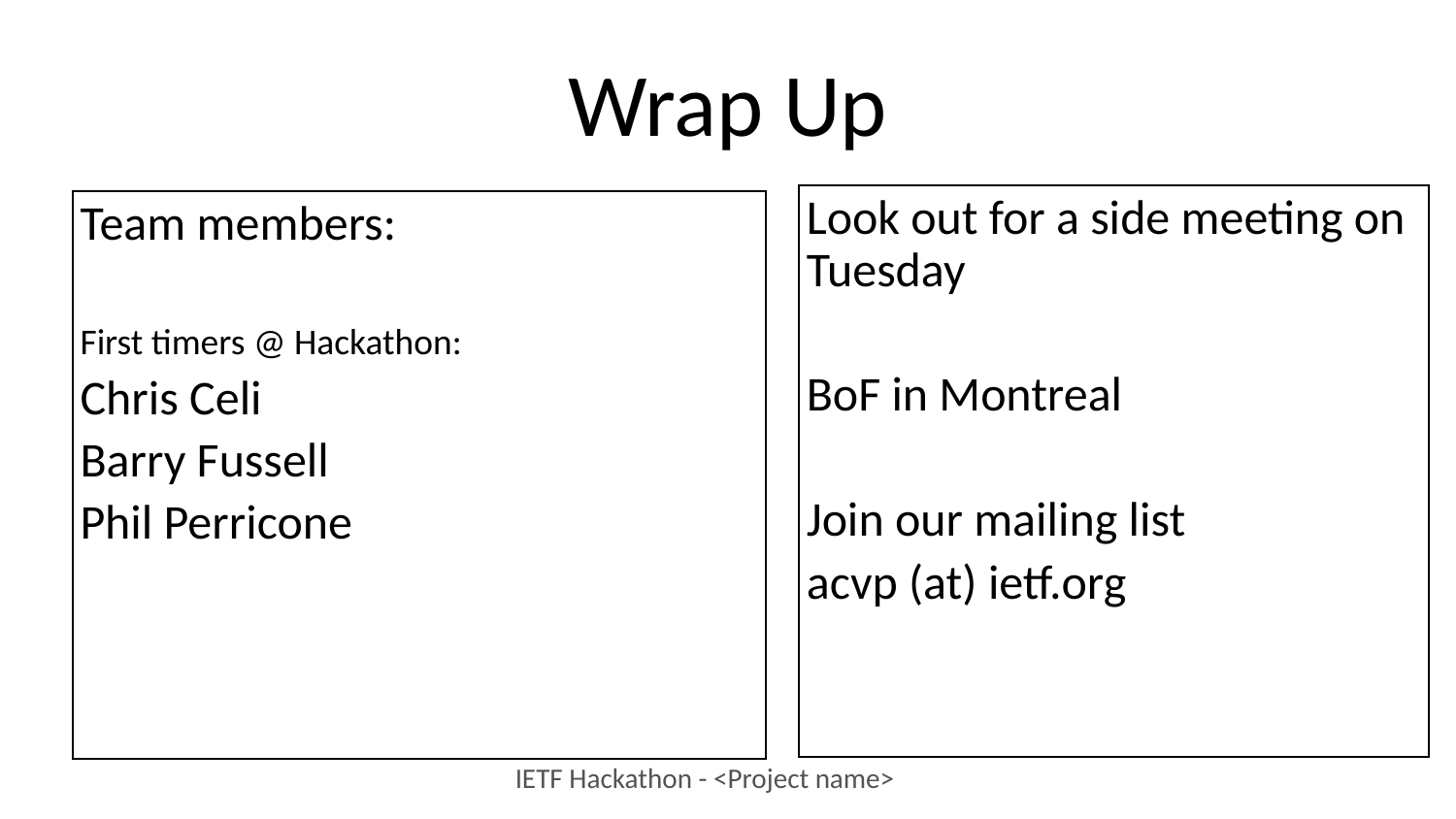

# Wrap Up
Look out for a side meeting on Tuesday

BoF in Montreal

Join our mailing list
acvp (at) ietf.org
Team members:

First timers @ Hackathon:
Chris Celi
Barry Fussell
Phil Perricone